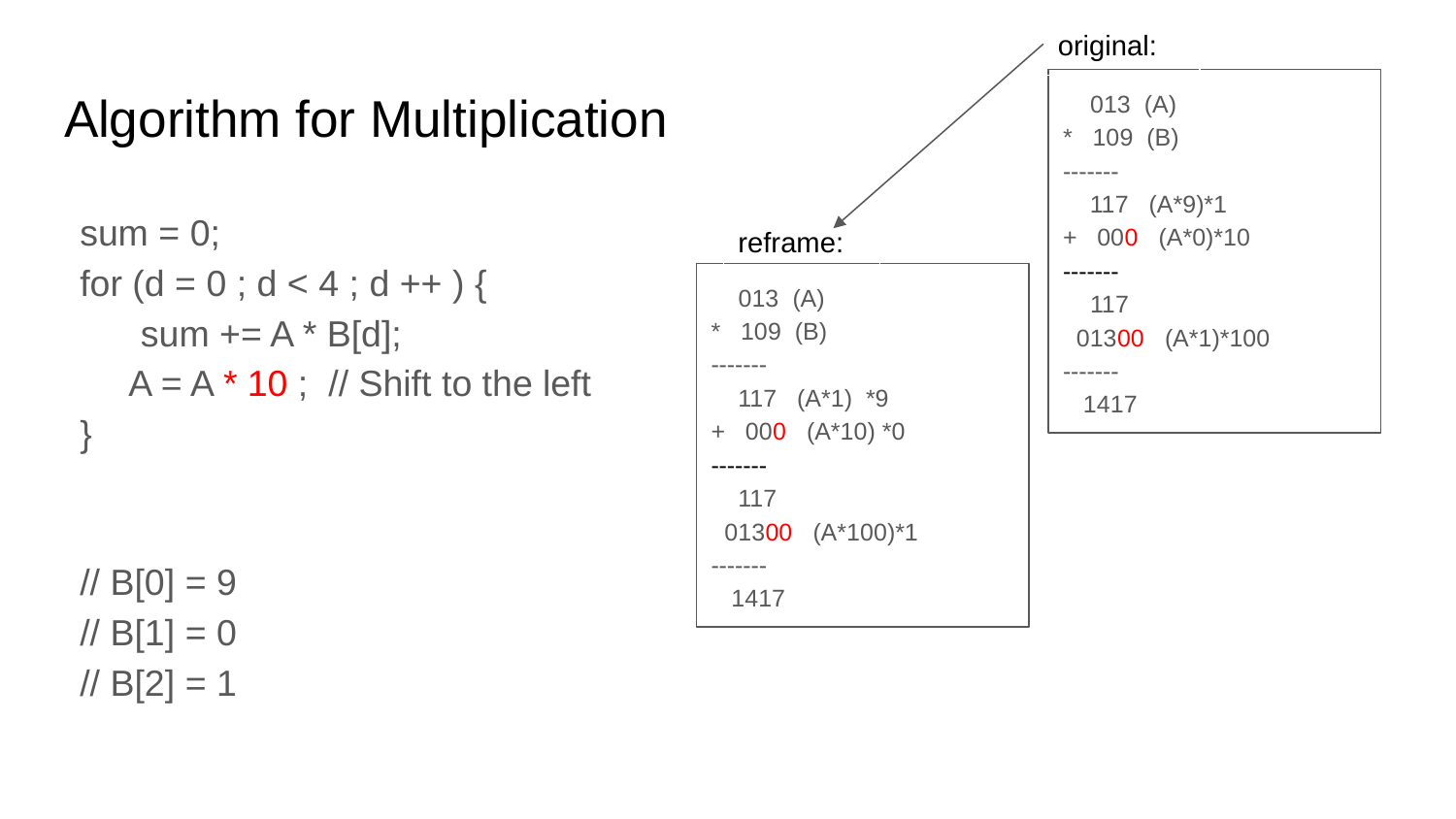

original:
    013  (A)
*   109  (B)
-------
    117   (A*9)*1
+   000   (A*0)*10
-------
    117
  01300   (A*1)*100
-------
   1417
# Algorithm for Multiplication
sum = 0;
for (d = 0 ; d < 4 ; d ++ ) {
      sum += A * B[d];
     A = A * 10 ;  // Shift to the left
}

// B[0] = 9
// B[1] = 0
// B[2] = 1
reframe:
    013  (A)
*   109  (B)
-------
    117   (A*1)  *9
+   000   (A*10) *0
-------
    117
  01300   (A*100)*1
-------
   1417